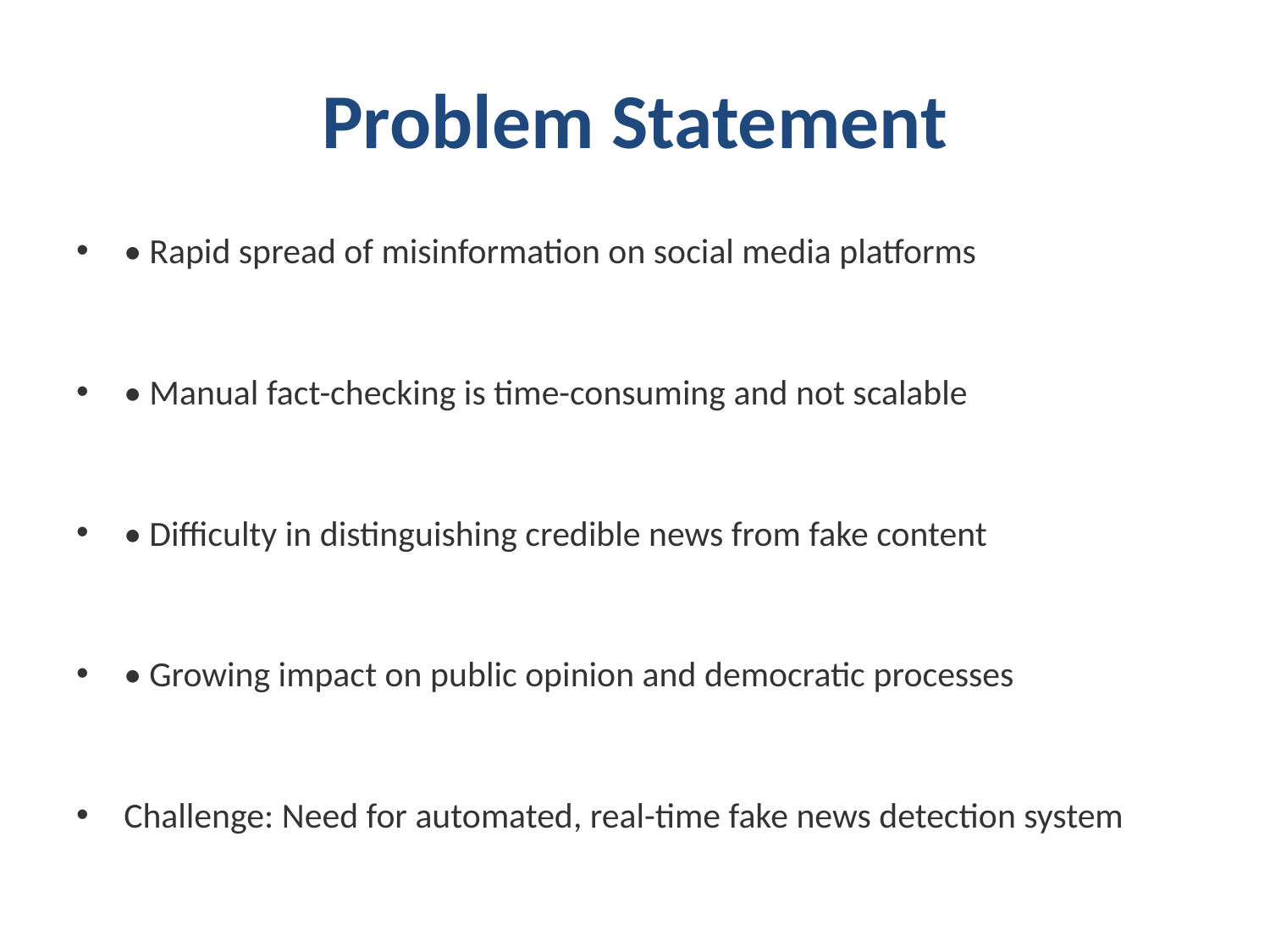

# Problem Statement
• Rapid spread of misinformation on social media platforms

• Manual fact-checking is time-consuming and not scalable

• Difficulty in distinguishing credible news from fake content

• Growing impact on public opinion and democratic processes

Challenge: Need for automated, real-time fake news detection system